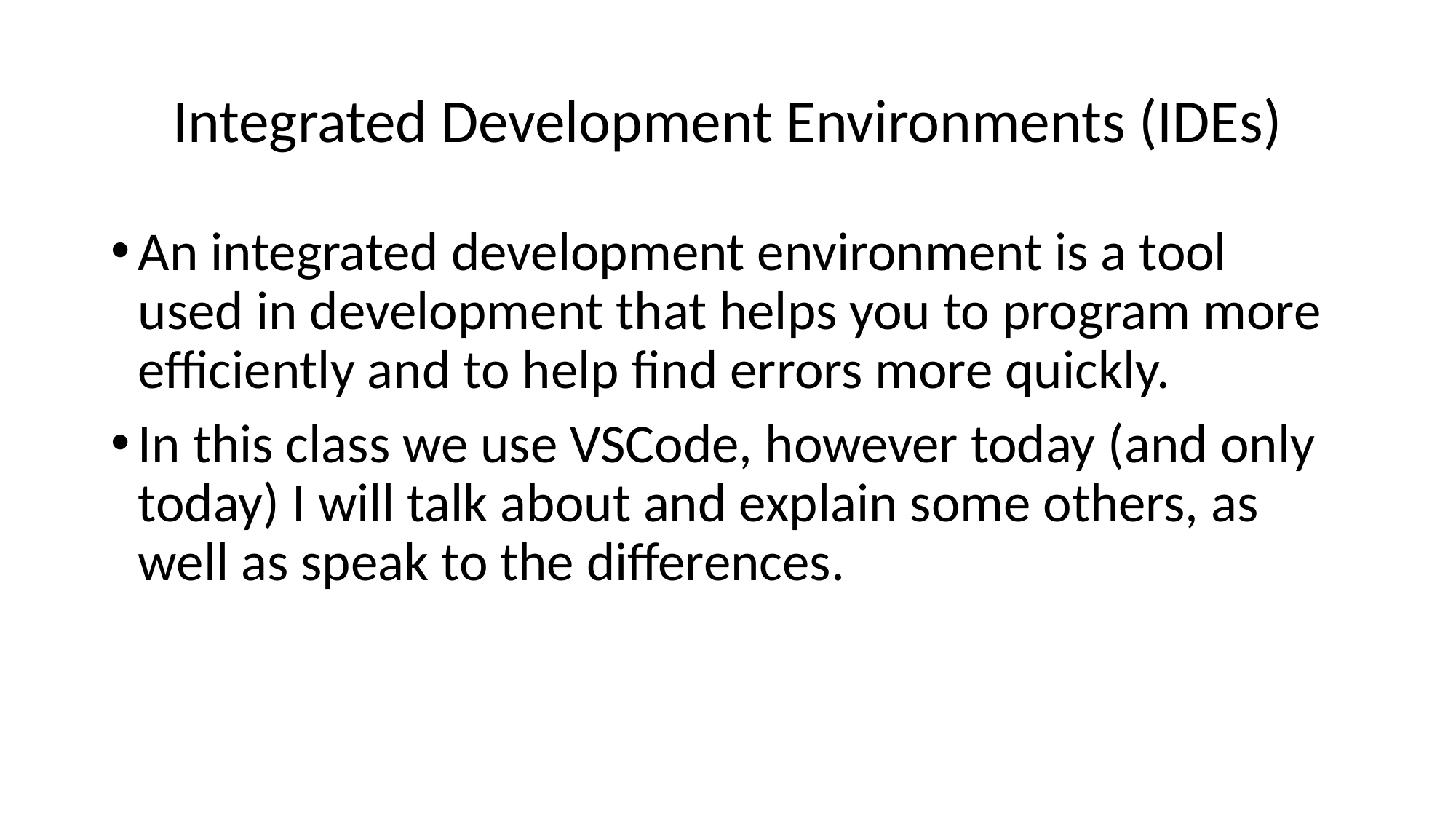

Integrated Development Environments (IDEs)
An integrated development environment is a tool used in development that helps you to program more efficiently and to help find errors more quickly.
In this class we use VSCode, however today (and only today) I will talk about and explain some others, as well as speak to the differences.